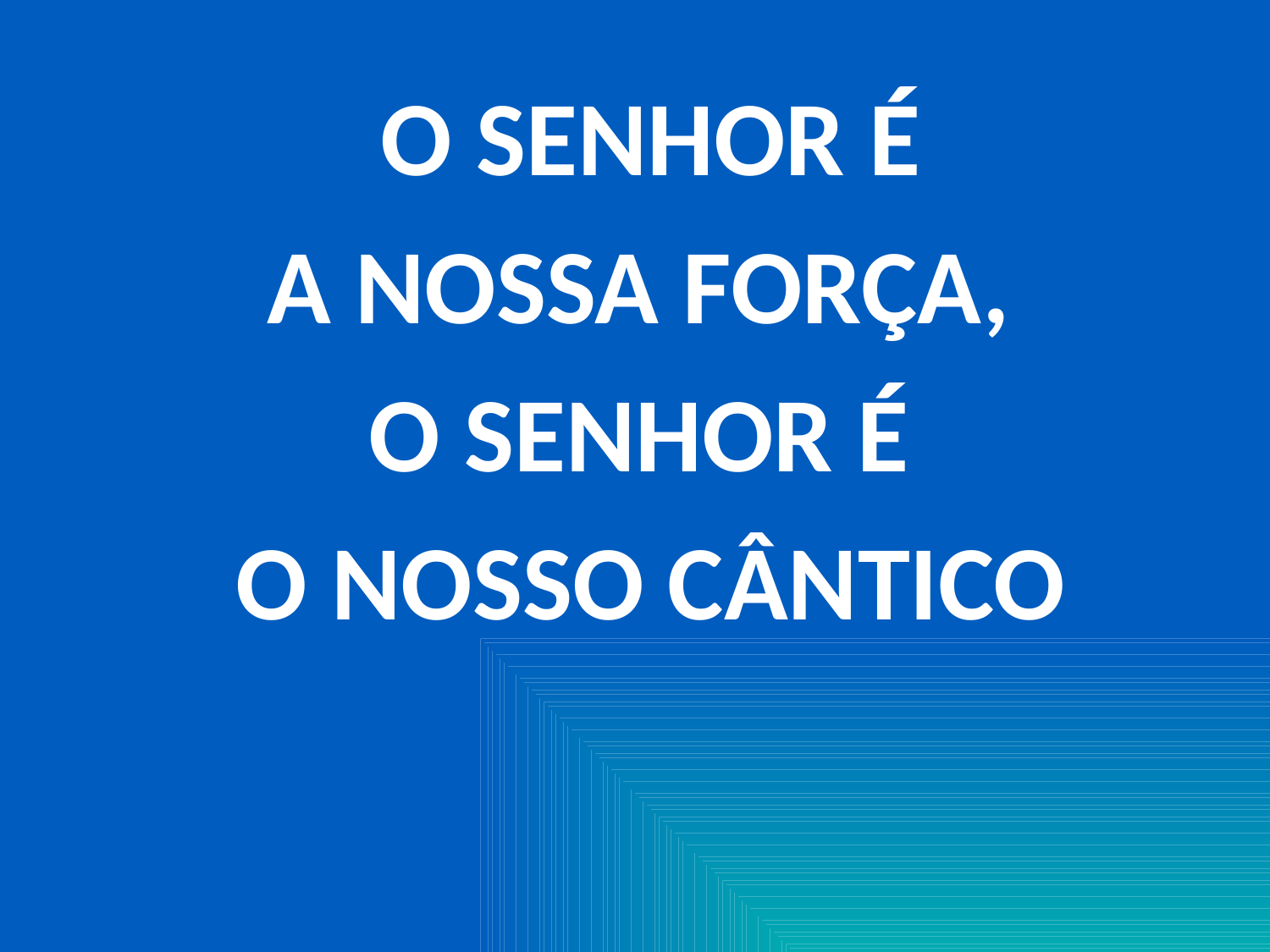

O SENHOR É
A NOSSA FORÇA,
O SENHOR É
O NOSSO CÂNTICO